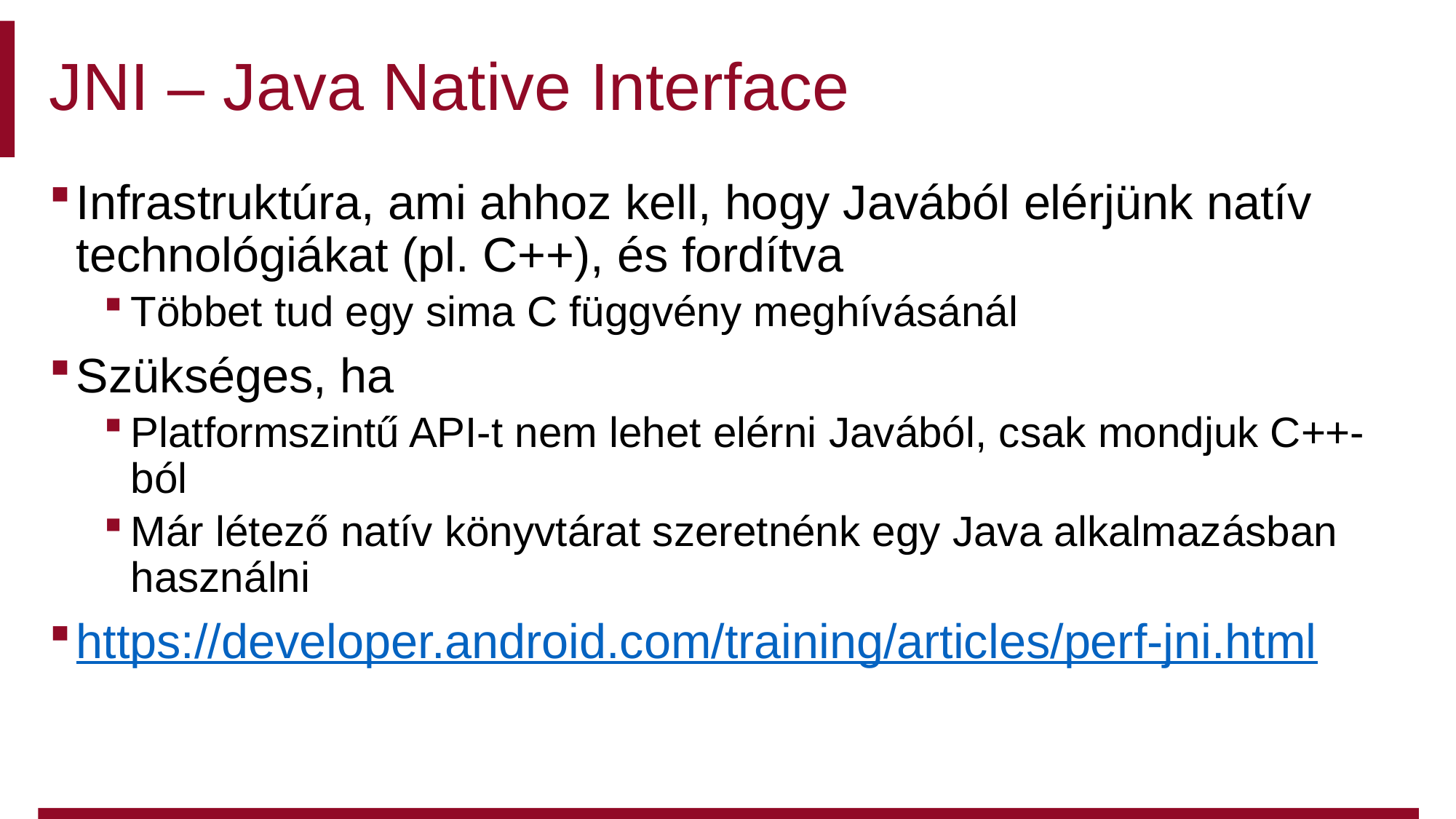

# JNI – Java Native Interface
Infrastruktúra, ami ahhoz kell, hogy Javából elérjünk natív technológiákat (pl. C++), és fordítva
Többet tud egy sima C függvény meghívásánál
Szükséges, ha
Platformszintű API-t nem lehet elérni Javából, csak mondjuk C++-ból
Már létező natív könyvtárat szeretnénk egy Java alkalmazásban használni
https://developer.android.com/training/articles/perf-jni.html